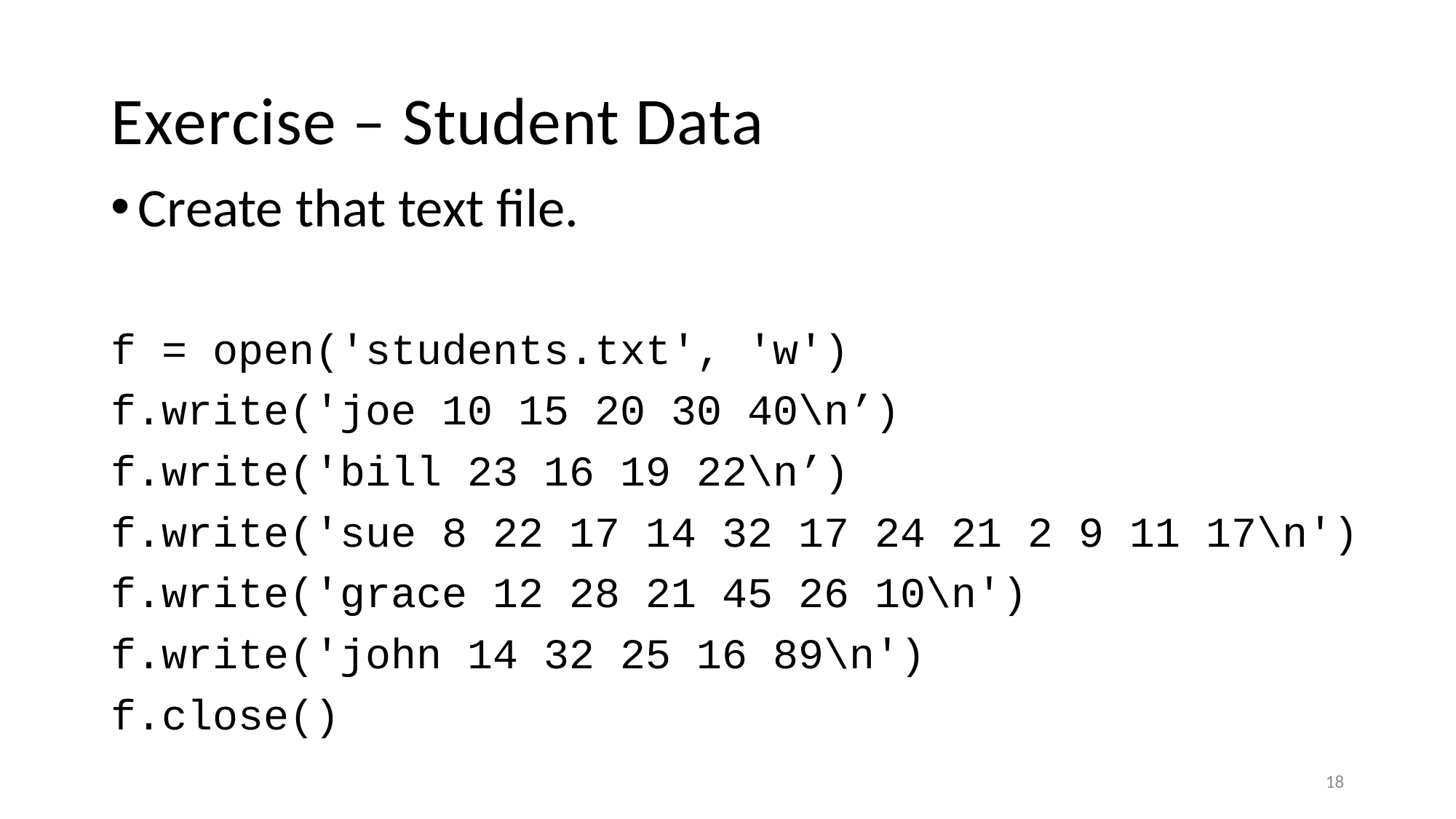

# Exercise – Student Data
Create that text file.

f = open('students.txt', 'w')
f.write('joe 10 15 20 30 40\n’)
f.write('bill 23 16 19 22\n’)
f.write('sue 8 22 17 14 32 17 24 21 2 9 11 17\n')
f.write('grace 12 28 21 45 26 10\n')
f.write('john 14 32 25 16 89\n')
f.close()

18